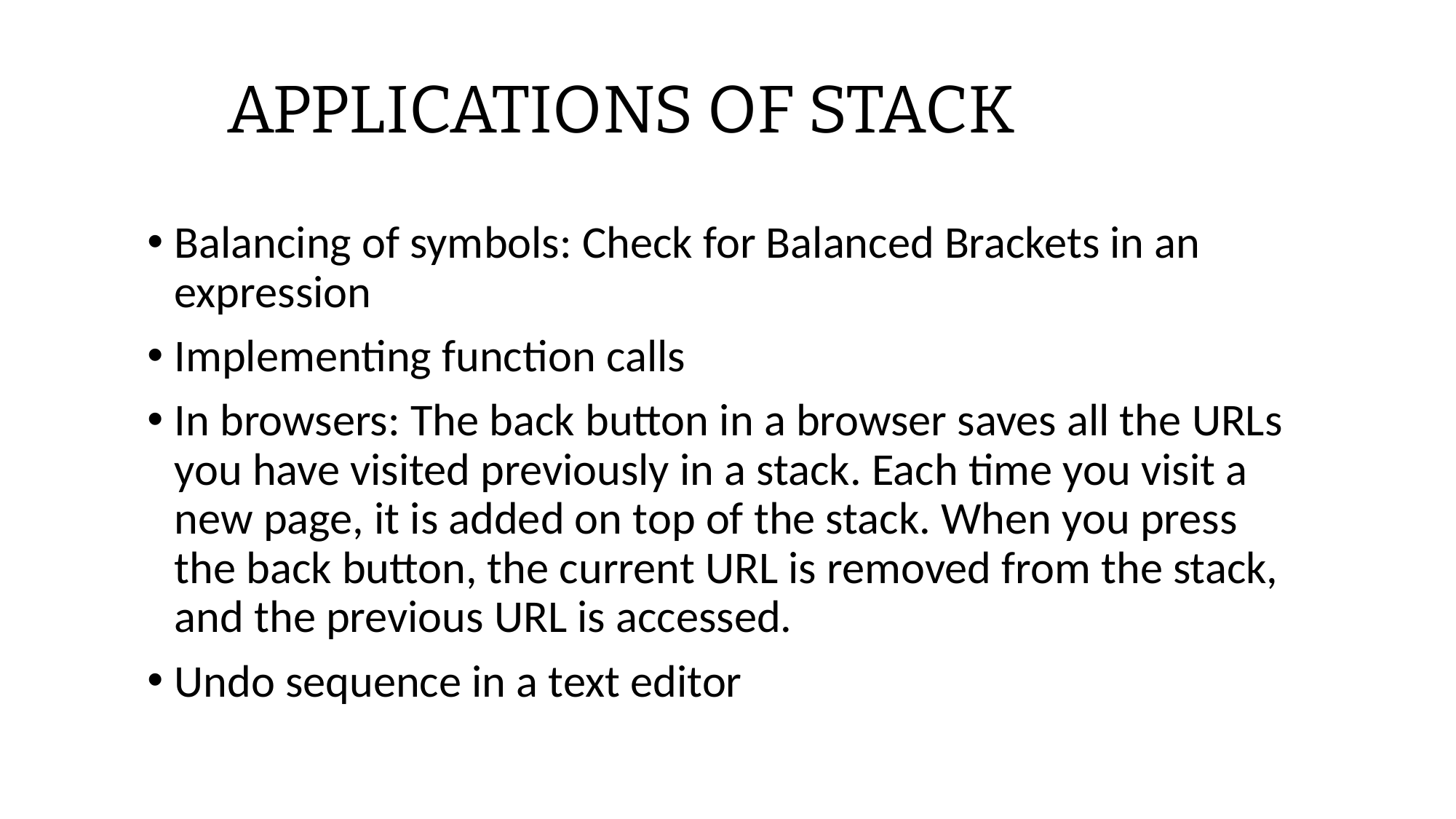

# APPLICATIONS OF STACK
Balancing of symbols: Check for Balanced Brackets in an expression
Implementing function calls
In browsers: The back button in a browser saves all the URLs you have visited previously in a stack. Each time you visit a new page, it is added on top of the stack. When you press the back button, the current URL is removed from the stack, and the previous URL is accessed.
Undo sequence in a text editor